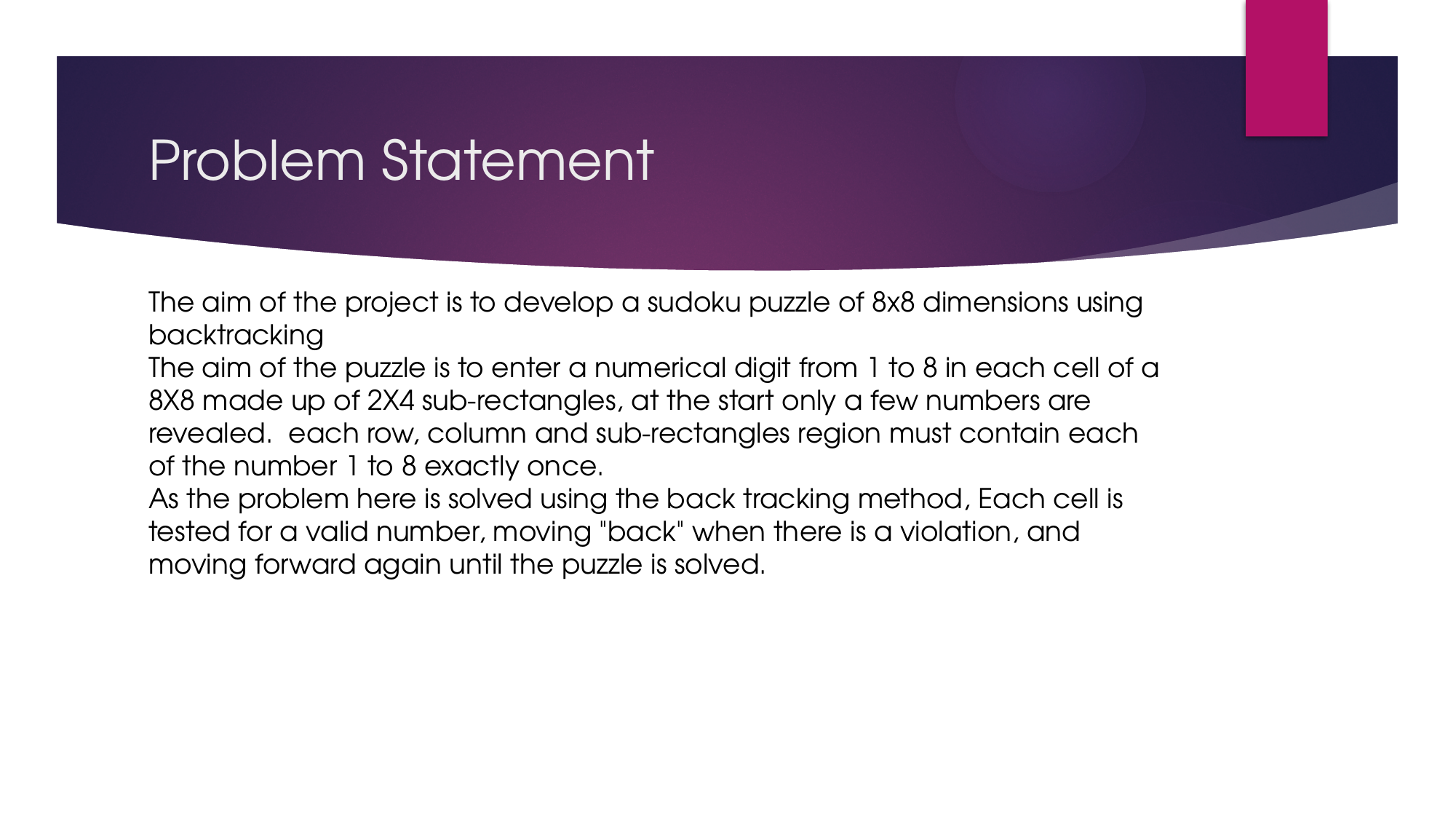

# Problem Statement
The aim of the project is to develop a sudoku puzzle of 8x8 dimensions using backtracking
The aim of the puzzle is to enter a numerical digit from 1 to 8 in each cell of a 8X8 made up of 2X4 sub-rectangles, at the start only a few numbers are revealed.  each row, column and sub-rectangles region must contain each of the number 1 to 8 exactly once.
As the problem here is solved using the back tracking method, Each cell is tested for a valid number, moving "back" when there is a violation, and moving forward again until the puzzle is solved.